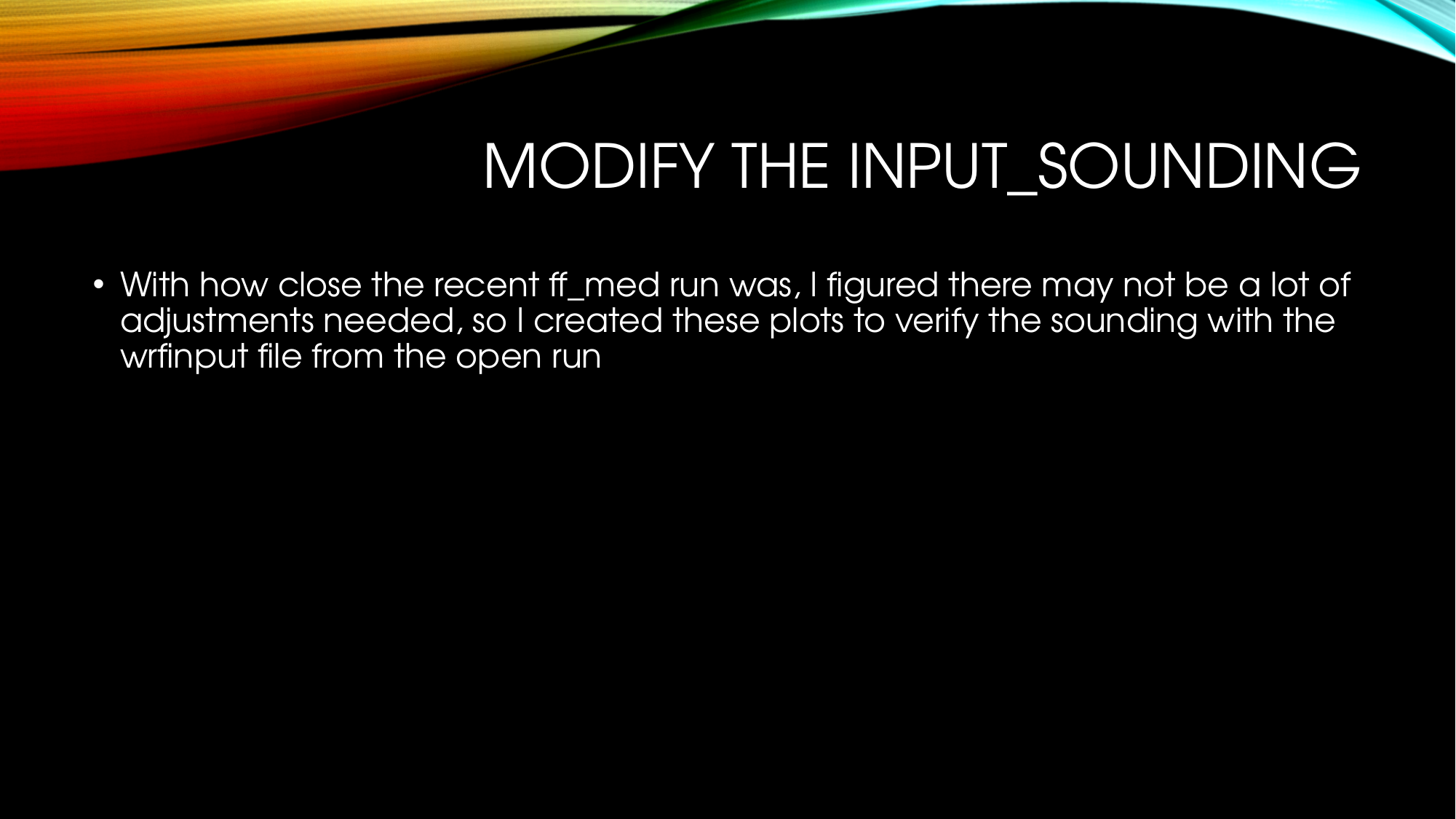

# Modify the input_Sounding
With how close the recent ff_med run was, I figured there may not be a lot of adjustments needed, so I created these plots to verify the sounding with the wrfinput file from the open run